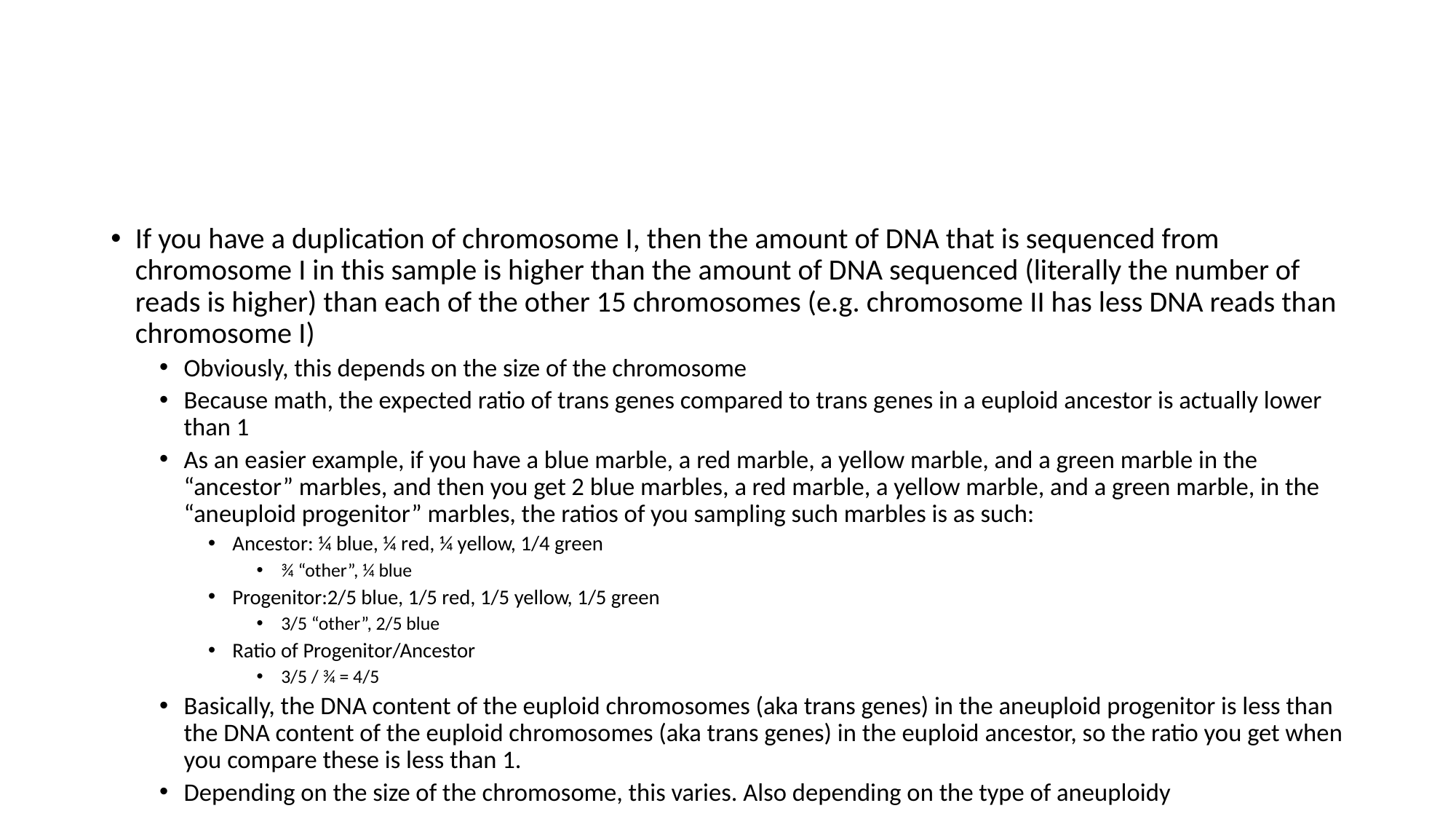

#
If you have a duplication of chromosome I, then the amount of DNA that is sequenced from chromosome I in this sample is higher than the amount of DNA sequenced (literally the number of reads is higher) than each of the other 15 chromosomes (e.g. chromosome II has less DNA reads than chromosome I)
Obviously, this depends on the size of the chromosome
Because math, the expected ratio of trans genes compared to trans genes in a euploid ancestor is actually lower than 1
As an easier example, if you have a blue marble, a red marble, a yellow marble, and a green marble in the “ancestor” marbles, and then you get 2 blue marbles, a red marble, a yellow marble, and a green marble, in the “aneuploid progenitor” marbles, the ratios of you sampling such marbles is as such:
Ancestor: ¼ blue, ¼ red, ¼ yellow, 1/4 green
¾ “other”, ¼ blue
Progenitor:2/5 blue, 1/5 red, 1/5 yellow, 1/5 green
3/5 “other”, 2/5 blue
Ratio of Progenitor/Ancestor
3/5 / ¾ = 4/5
Basically, the DNA content of the euploid chromosomes (aka trans genes) in the aneuploid progenitor is less than the DNA content of the euploid chromosomes (aka trans genes) in the euploid ancestor, so the ratio you get when you compare these is less than 1.
Depending on the size of the chromosome, this varies. Also depending on the type of aneuploidy